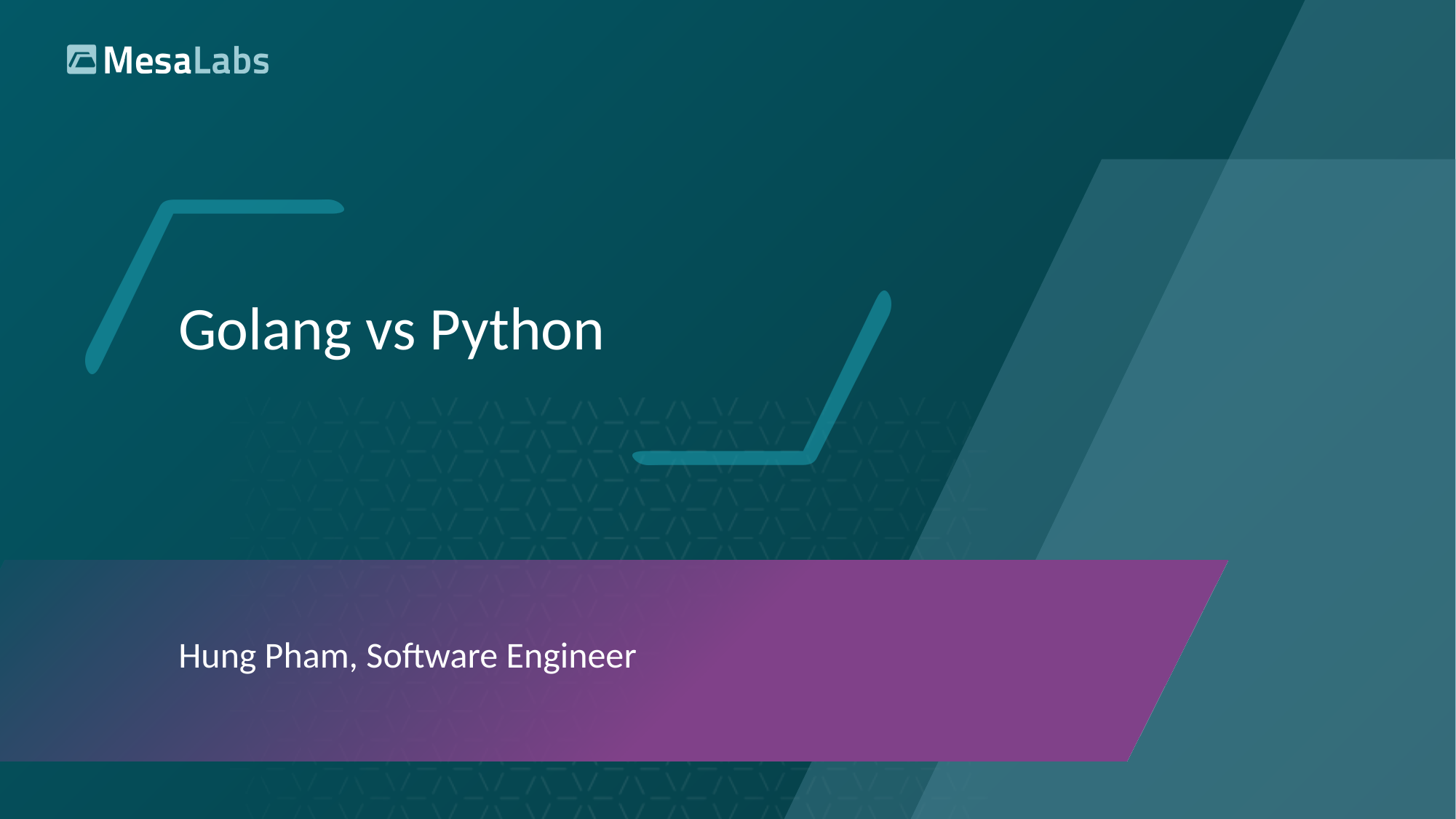

# Golang vs Python
Hung Pham, Software Engineer